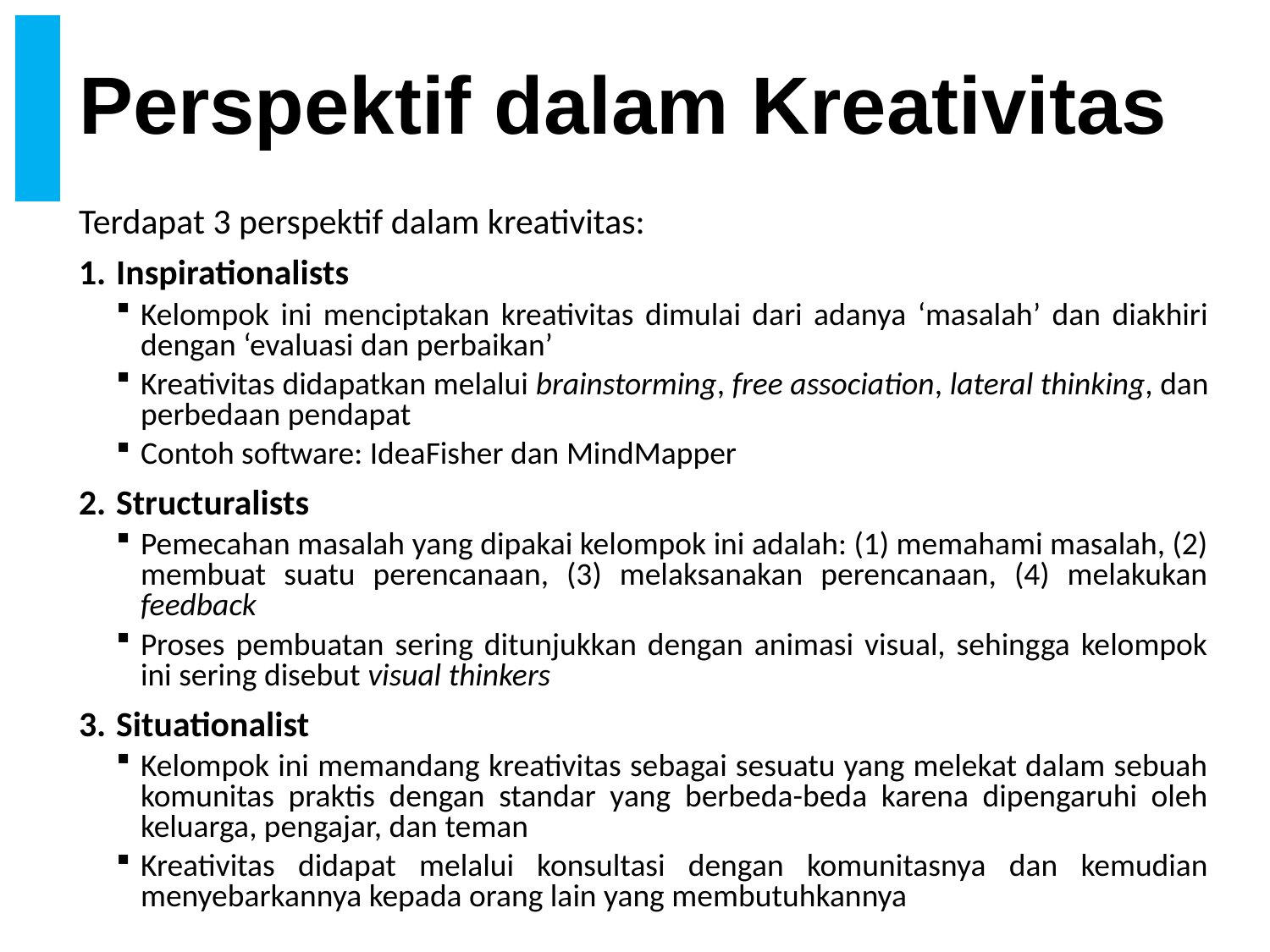

# Perspektif dalam Kreativitas
Terdapat 3 perspektif dalam kreativitas:
Inspirationalists
Kelompok ini menciptakan kreativitas dimulai dari adanya ‘masalah’ dan diakhiri dengan ‘evaluasi dan perbaikan’
Kreativitas didapatkan melalui brainstorming, free association, lateral thinking, dan perbedaan pendapat
Contoh software: IdeaFisher dan MindMapper
Structuralists
Pemecahan masalah yang dipakai kelompok ini adalah: (1) memahami masalah, (2) membuat suatu perencanaan, (3) melaksanakan perencanaan, (4) melakukan feedback
Proses pembuatan sering ditunjukkan dengan animasi visual, sehingga kelompok ini sering disebut visual thinkers
Situationalist
Kelompok ini memandang kreativitas sebagai sesuatu yang melekat dalam sebuah komunitas praktis dengan standar yang berbeda-beda karena dipengaruhi oleh keluarga, pengajar, dan teman
Kreativitas didapat melalui konsultasi dengan komunitasnya dan kemudian menyebarkannya kepada orang lain yang membutuhkannya